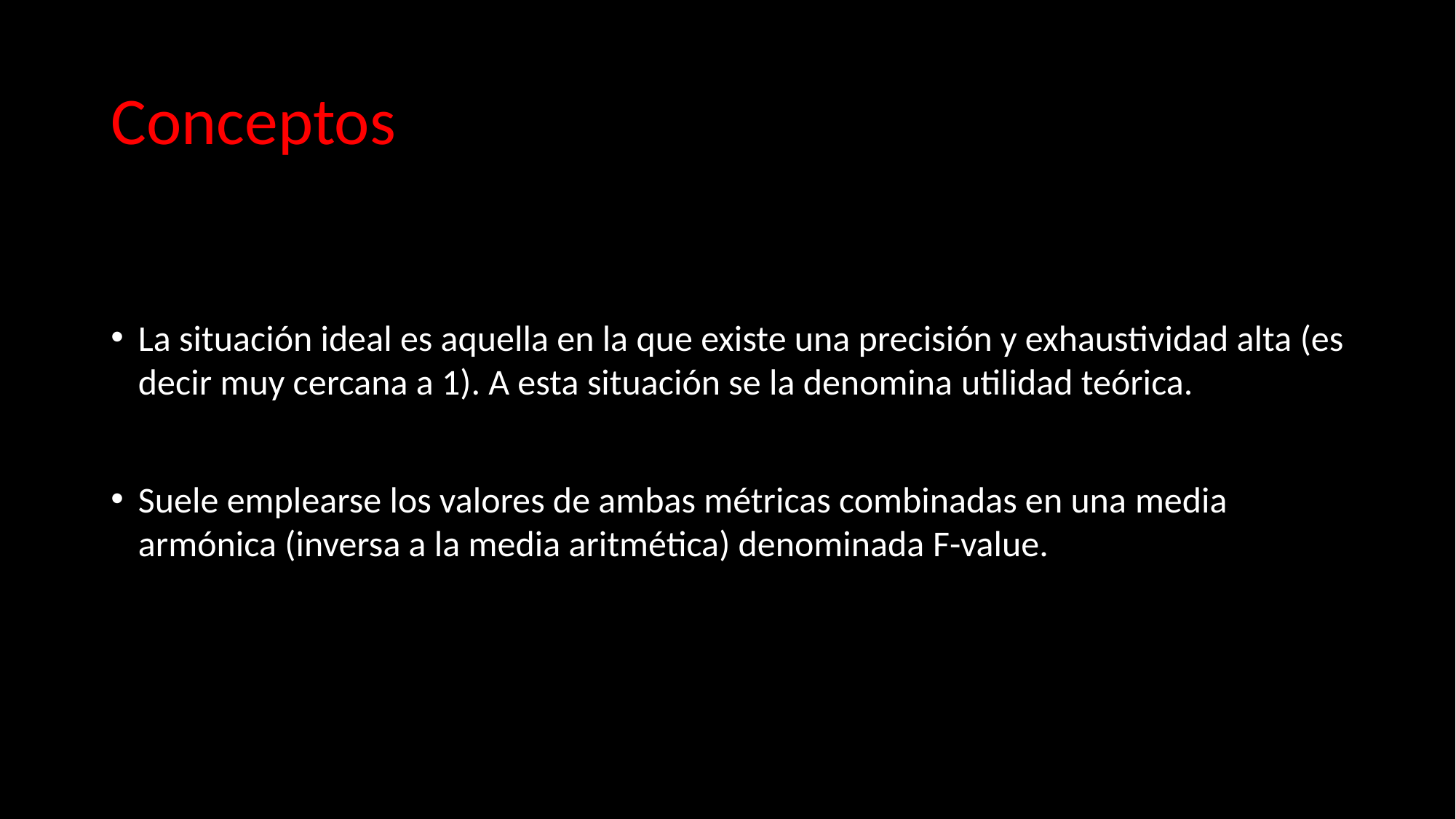

# Conceptos

La situación ideal es aquella en la que existe una precisión y exhaustividad alta (es decir muy cercana a 1). A esta situación se la denomina utilidad teórica.

Suele emplearse los valores de ambas métricas combinadas en una media armónica (inversa a la media aritmética) denominada F-value.